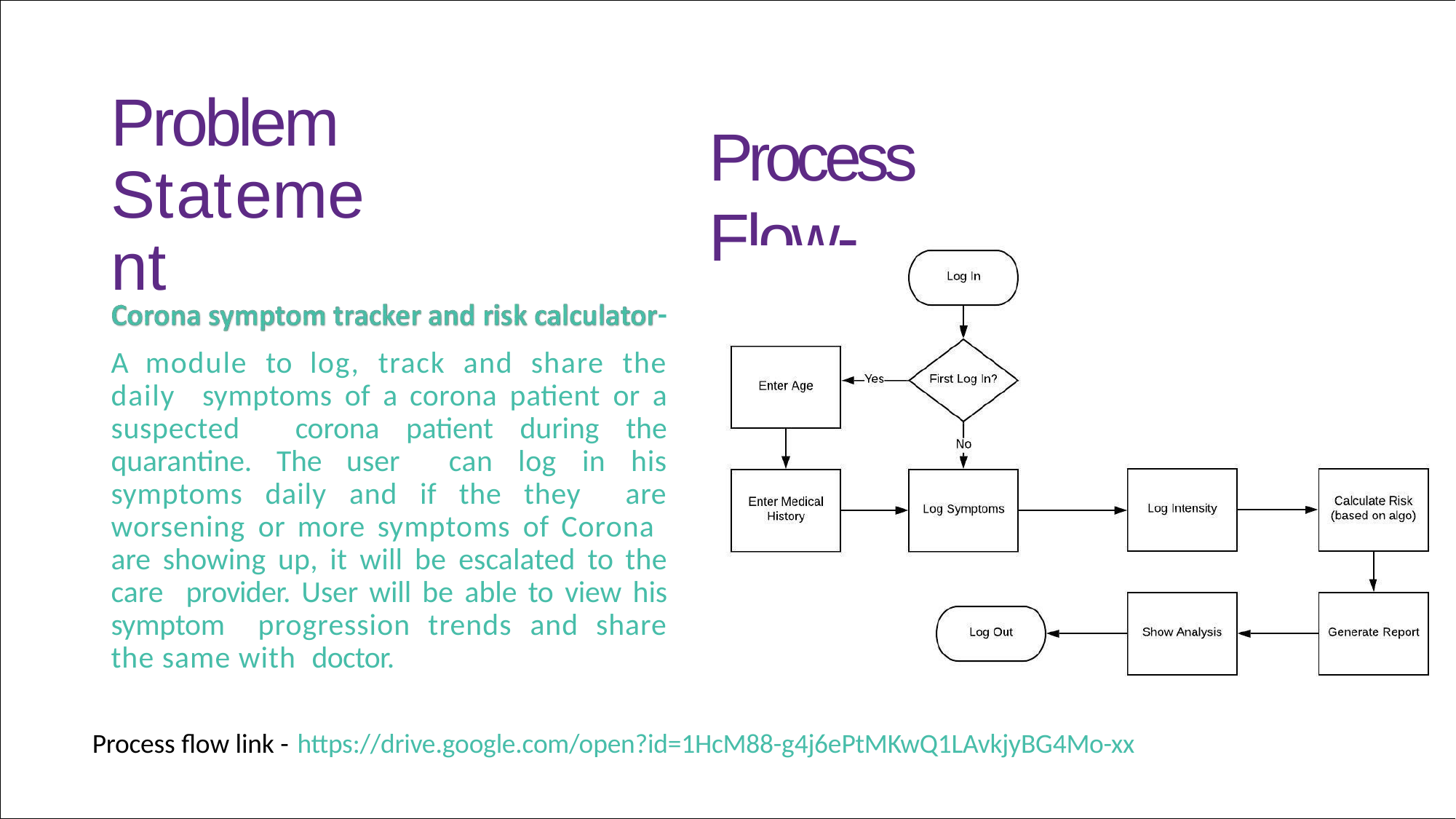

# Problem  Statement
Process Flow-
-
A module to log, track and share the daily  symptoms of a corona patient or a suspected  corona patient during the quarantine. The user  can log in his symptoms daily and if the they  are worsening or more symptoms of Corona  are showing up, it will be escalated to the care  provider. User will be able to view his symptom  progression trends and share the same with  doctor.

Process flow link - https://drive.google.com/open?id=1HcM88-g4j6ePtMKwQ1LAvkjyBG4Mo-xx